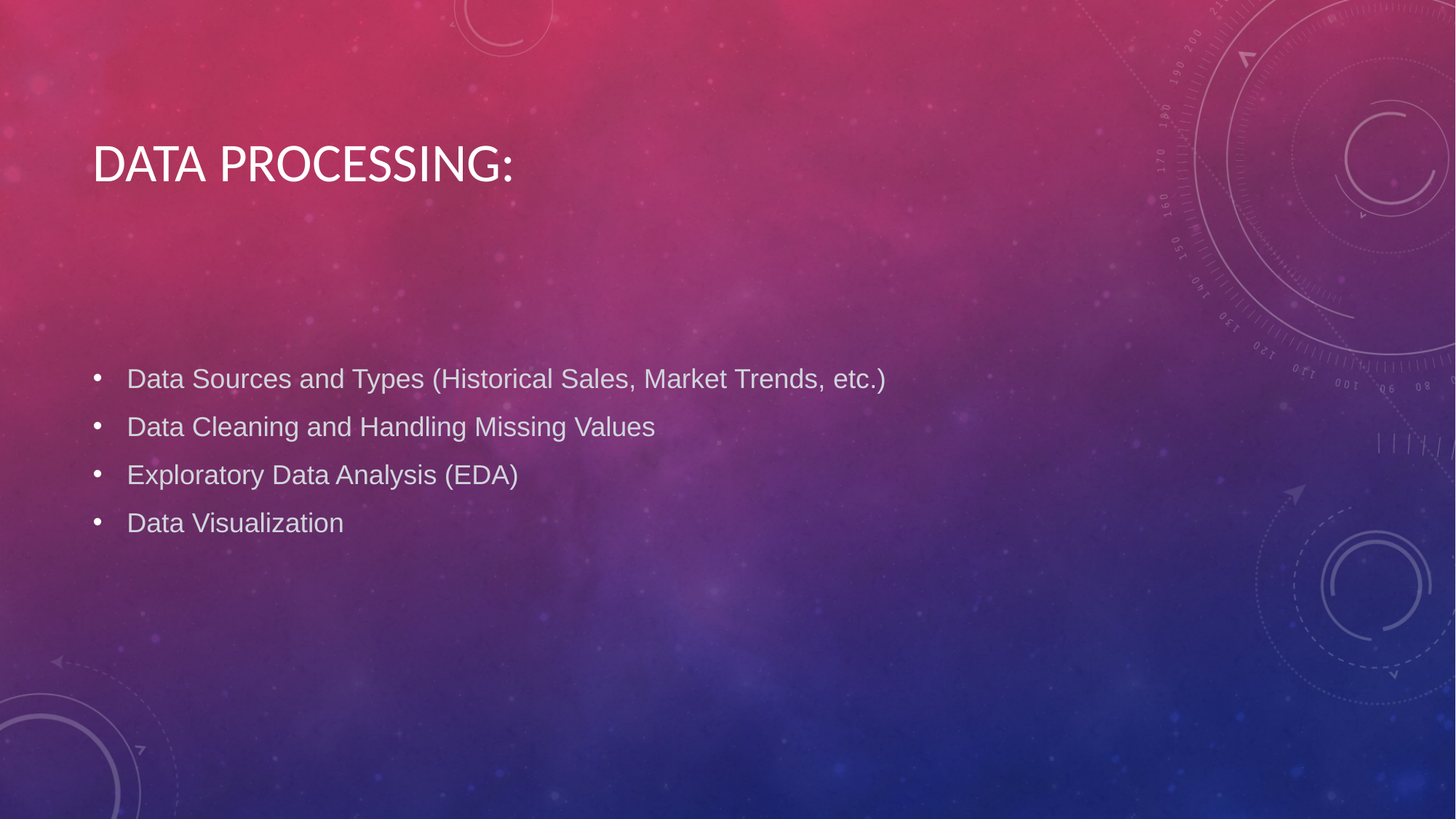

# DATA PROCESSING:
Data Sources and Types (Historical Sales, Market Trends, etc.)
Data Cleaning and Handling Missing Values
Exploratory Data Analysis (EDA)
Data Visualization